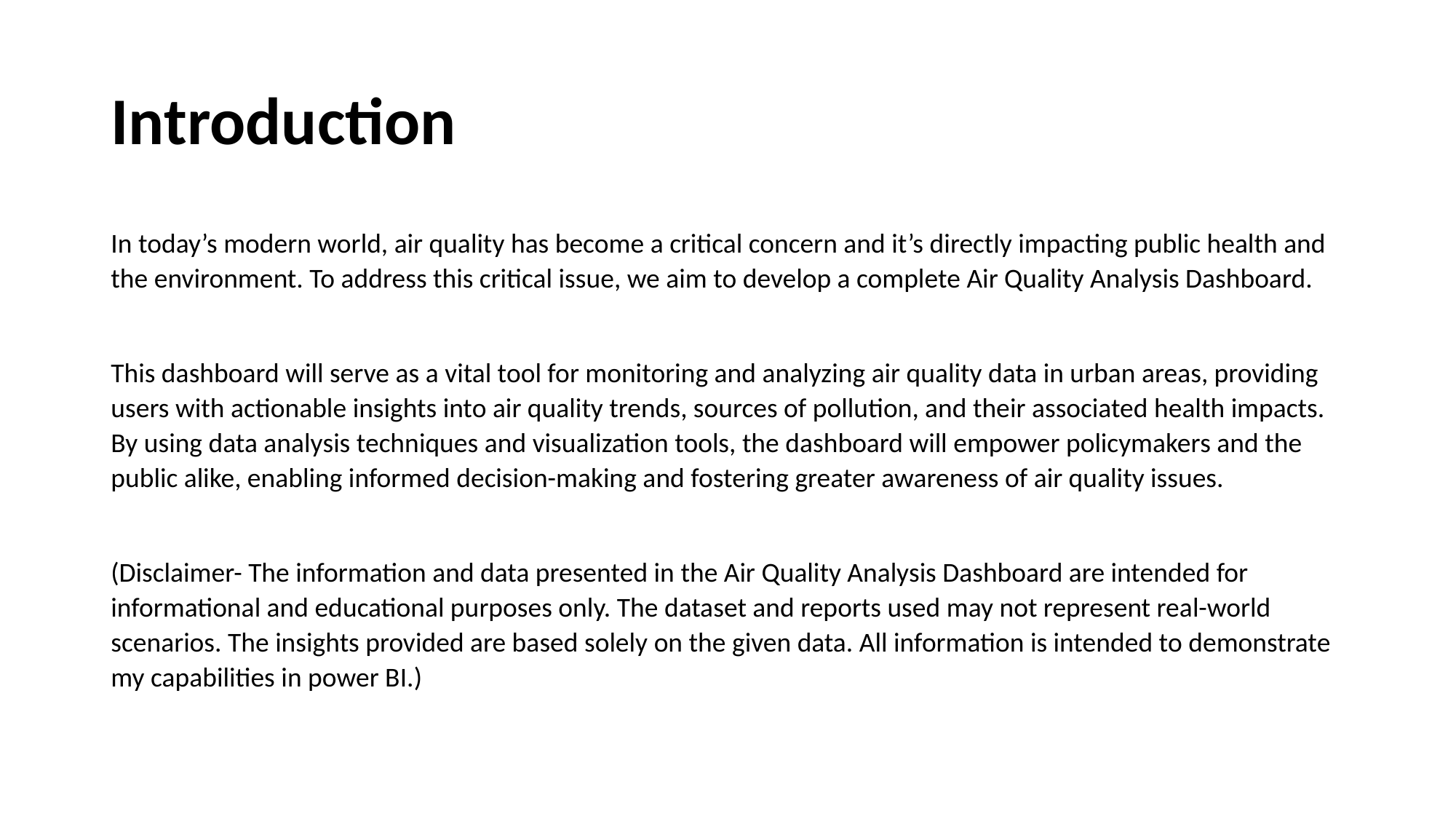

# Introduction
In today’s modern world, air quality has become a critical concern and it’s directly impacting public health and the environment. To address this critical issue, we aim to develop a complete Air Quality Analysis Dashboard.

This dashboard will serve as a vital tool for monitoring and analyzing air quality data in urban areas, providing users with actionable insights into air quality trends, sources of pollution, and their associated health impacts. By using data analysis techniques and visualization tools, the dashboard will empower policymakers and the public alike, enabling informed decision-making and fostering greater awareness of air quality issues.

(Disclaimer- The information and data presented in the Air Quality Analysis Dashboard are intended for informational and educational purposes only. The dataset and reports used may not represent real-world scenarios. The insights provided are based solely on the given data. All information is intended to demonstrate my capabilities in power BI.)